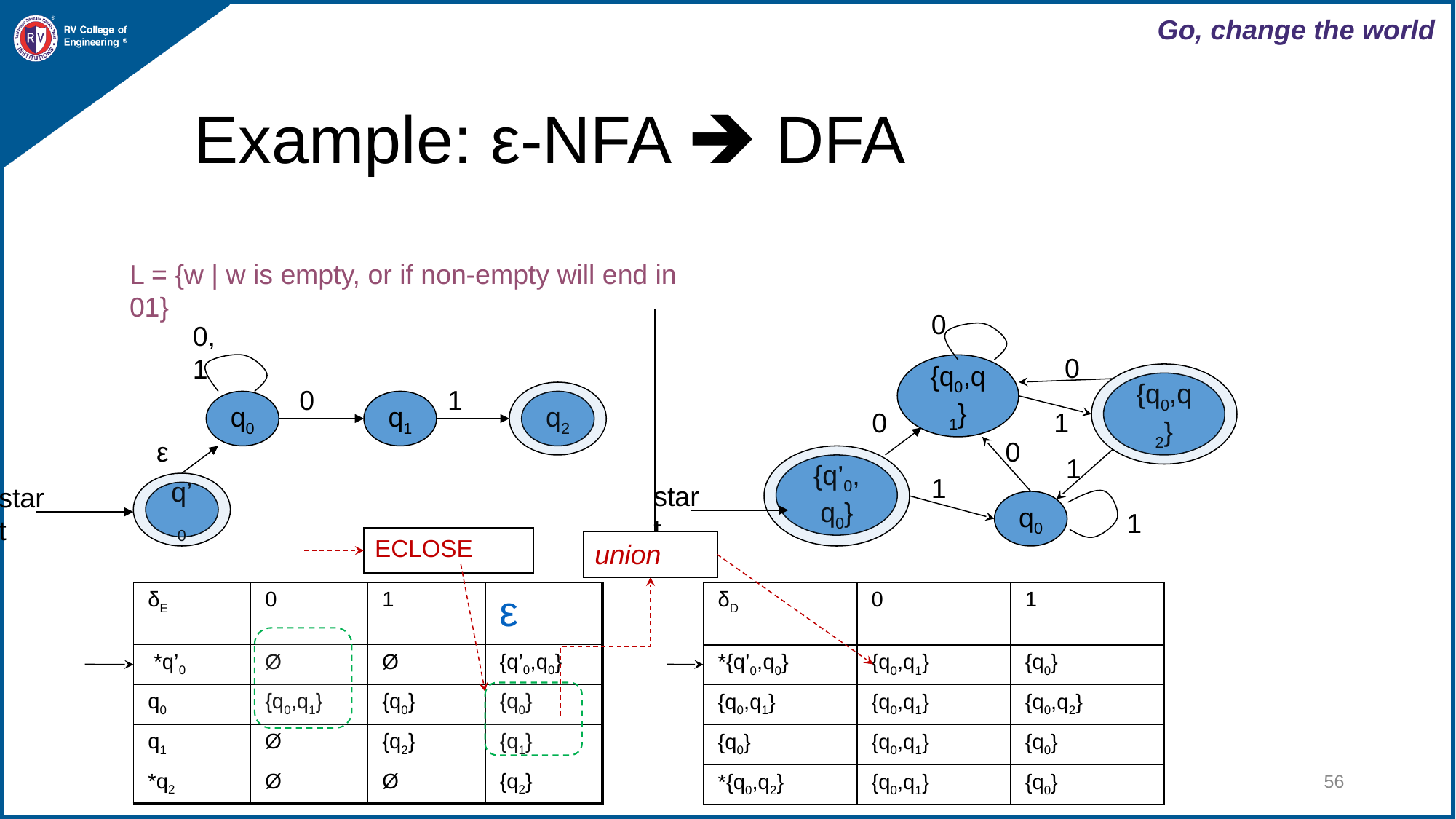

# Example: ε-NFA 🡺 DFA
L = {w | w is empty, or if non-empty will end in 01}
0

0
{q0,q1}

{q0,q2}
0
1
0

1
{q’0, q0}
1
start
q0

1
0,1

0
1

q0
q1
q2
ε

q’0
start
ECLOSE
union
| δE | 0 | 1 | ε |
| --- | --- | --- | --- |
| \*q’0 | Ø | Ø | {q’0,q0} |
| q0 | {q0,q1} | {q0} | {q0} |
| q1 | Ø | {q2} | {q1} |
| \*q2 | Ø | Ø | {q2} |
| δD | 0 | 1 |
| --- | --- | --- |
| \*{q’0,q0} | {q0,q1} | {q0} |
| {q0,q1} | {q0,q1} | {q0,q2} |
| {q0} | {q0,q1} | {q0} |
| \*{q0,q2} | {q0,q1} | {q0} |

56